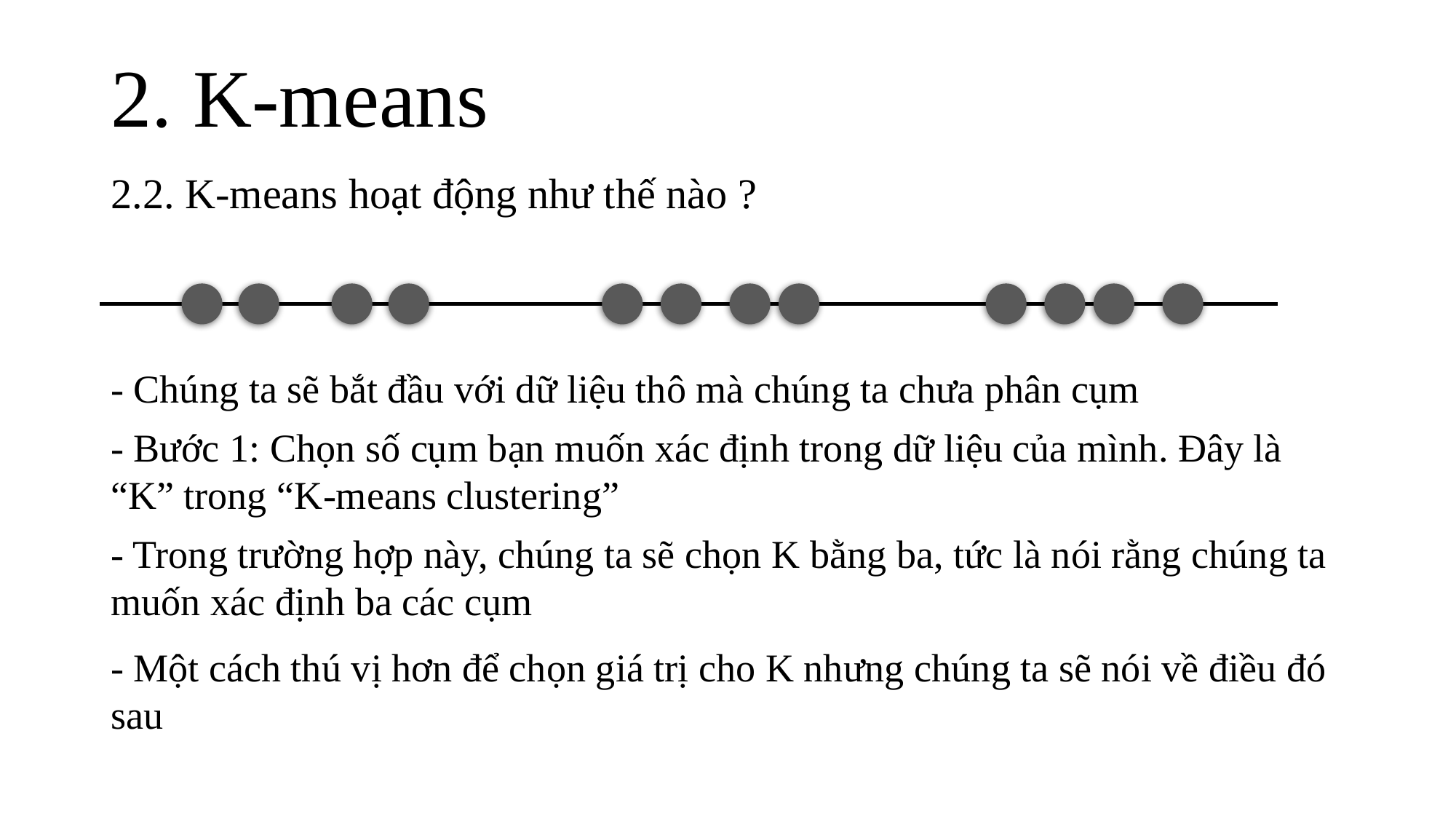

# 2. K-means
2.2. K-means hoạt động như thế nào ?

- Chúng ta sẽ bắt đầu với dữ liệu thô mà chúng ta chưa phân cụm
- Bước 1: Chọn số cụm bạn muốn xác định trong dữ liệu của mình. Đây là “K” trong “K-means clustering”
- Trong trường hợp này, chúng ta sẽ chọn K bằng ba, tức là nói rằng chúng ta muốn xác định ba các cụm
- Một cách thú vị hơn để chọn giá trị cho K nhưng chúng ta sẽ nói về điều đó sau